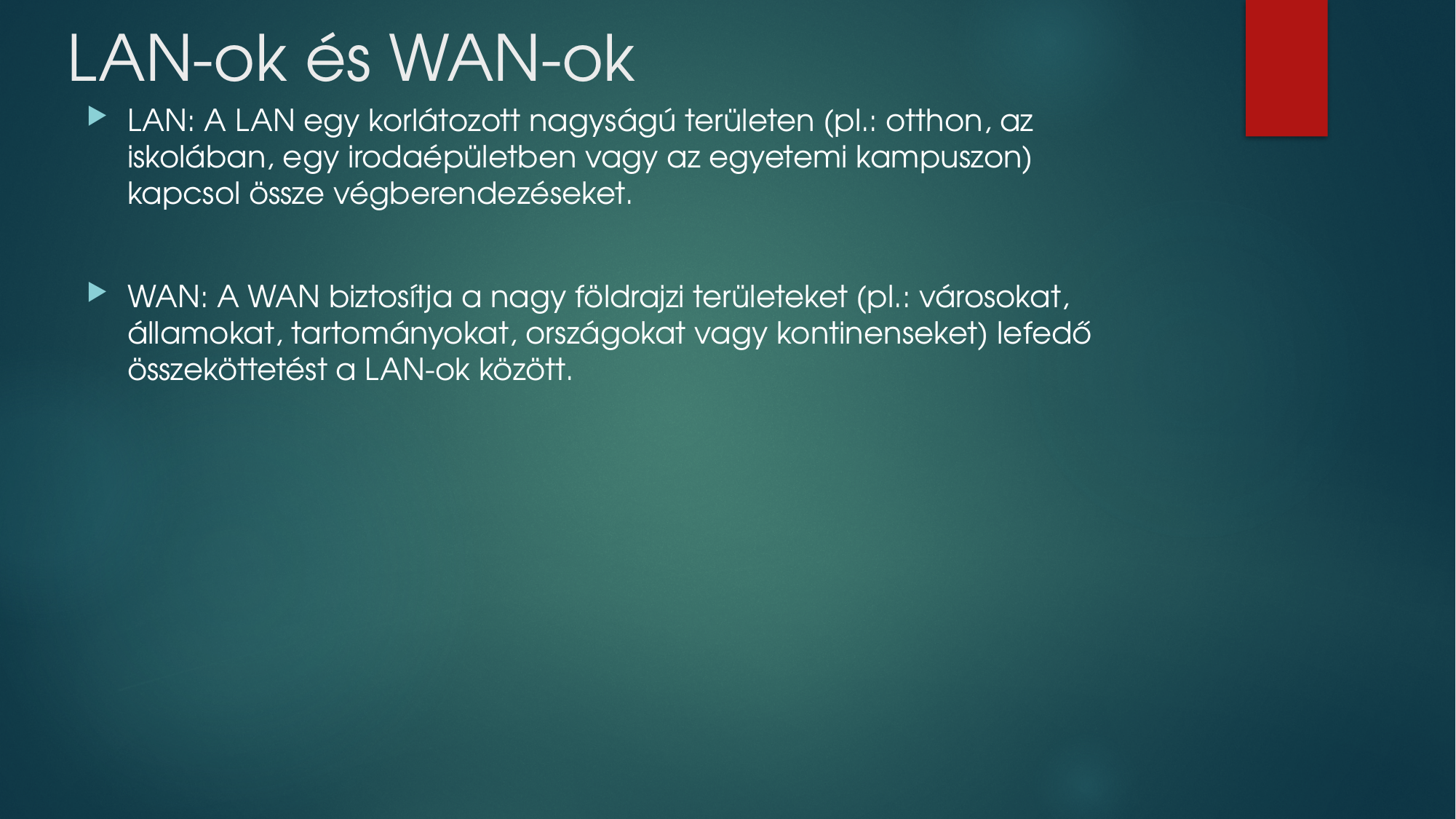

# LAN-ok és WAN-ok
LAN: A LAN egy korlátozott nagyságú területen (pl.: otthon, az iskolában, egy irodaépületben vagy az egyetemi kampuszon) kapcsol össze végberendezéseket.

WAN: A WAN biztosítja a nagy földrajzi területeket (pl.: városokat, államokat, tartományokat, országokat vagy kontinenseket) lefedő összeköttetést a LAN-ok között.